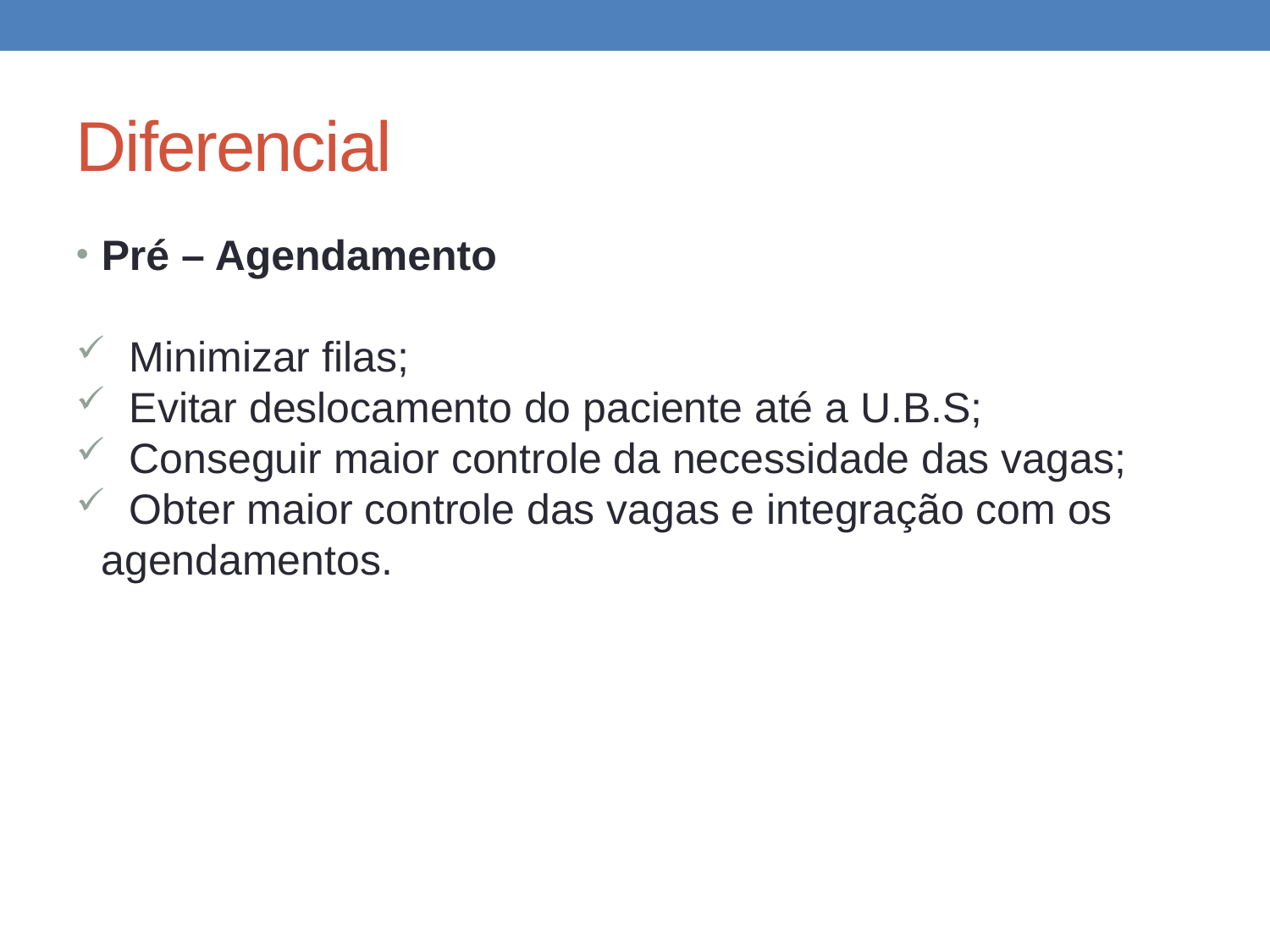

Diferencial
Pré – Agendamento

  Minimizar filas;
  Evitar deslocamento do paciente até a U.B.S;
  Conseguir maior controle da necessidade das vagas;
  Obter maior controle das vagas e integração com os agendamentos.